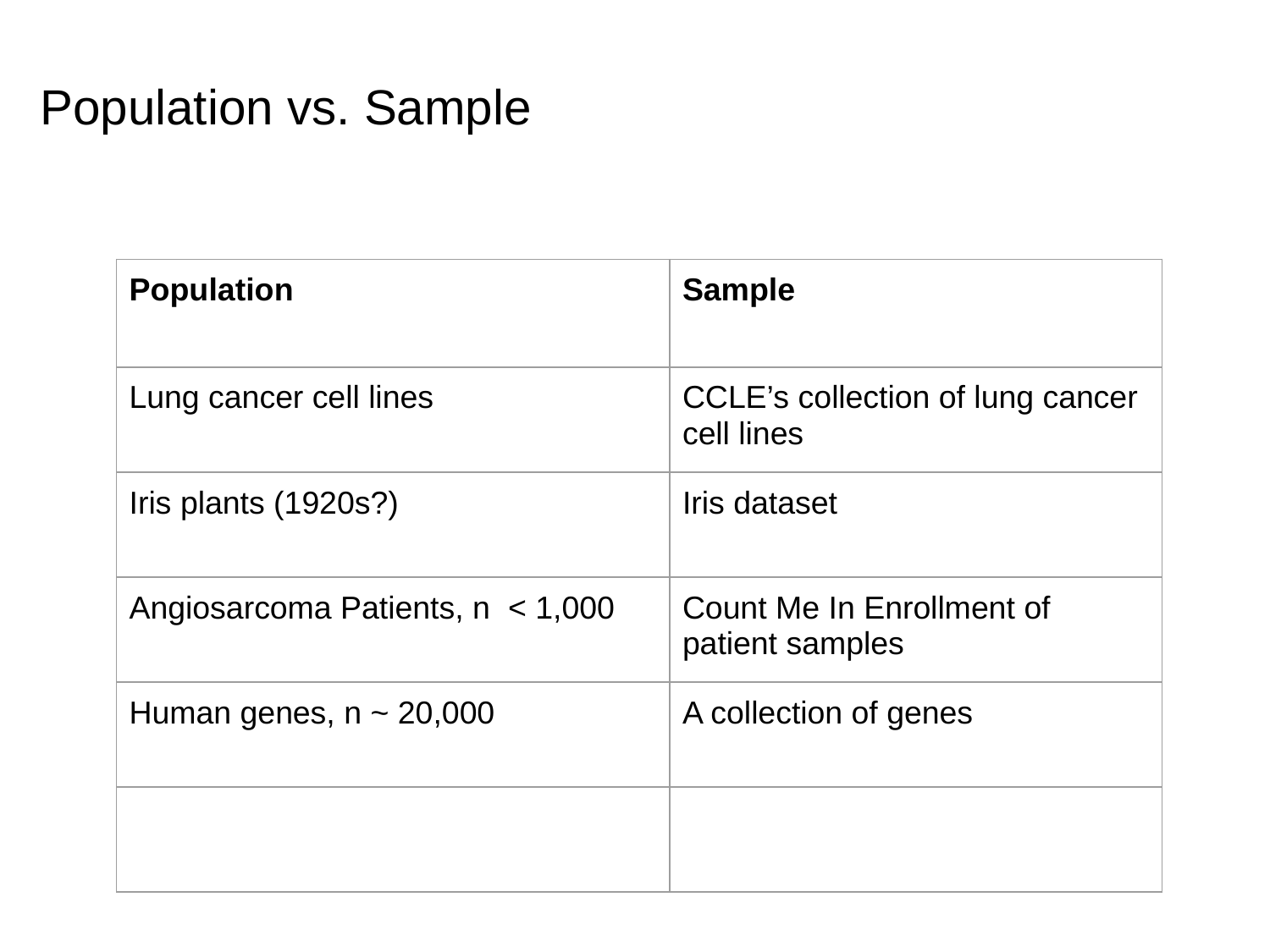

# Population vs. Sample
| Population | Sample |
| --- | --- |
| Lung cancer cell lines | CCLE’s collection of lung cancer cell lines |
| Iris plants (1920s?) | Iris dataset |
| Angiosarcoma Patients, n < 1,000 | Count Me In Enrollment of patient samples |
| Human genes, n ~ 20,000 | A collection of genes |
|  |  |